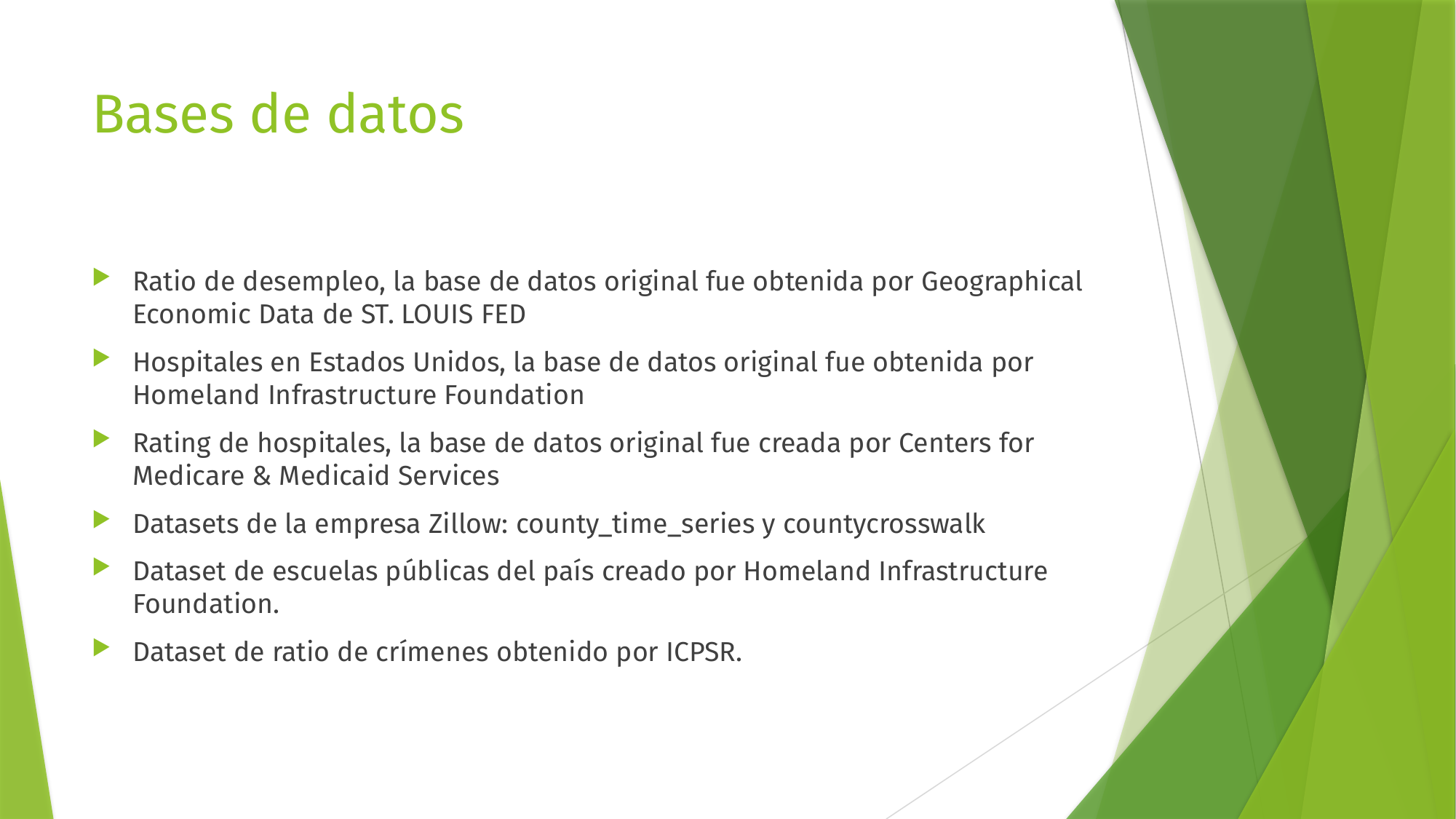

# Bases de datos
Ratio de desempleo, la base de datos original fue obtenida por Geographical Economic Data de ST. LOUIS FED
Hospitales en Estados Unidos, la base de datos original fue obtenida por Homeland Infrastructure Foundation
Rating de hospitales, la base de datos original fue creada por Centers for Medicare & Medicaid Services
Datasets de la empresa Zillow: county_time_series y countycrosswalk
Dataset de escuelas públicas del país creado por Homeland Infrastructure Foundation.
Dataset de ratio de crímenes obtenido por ICPSR.